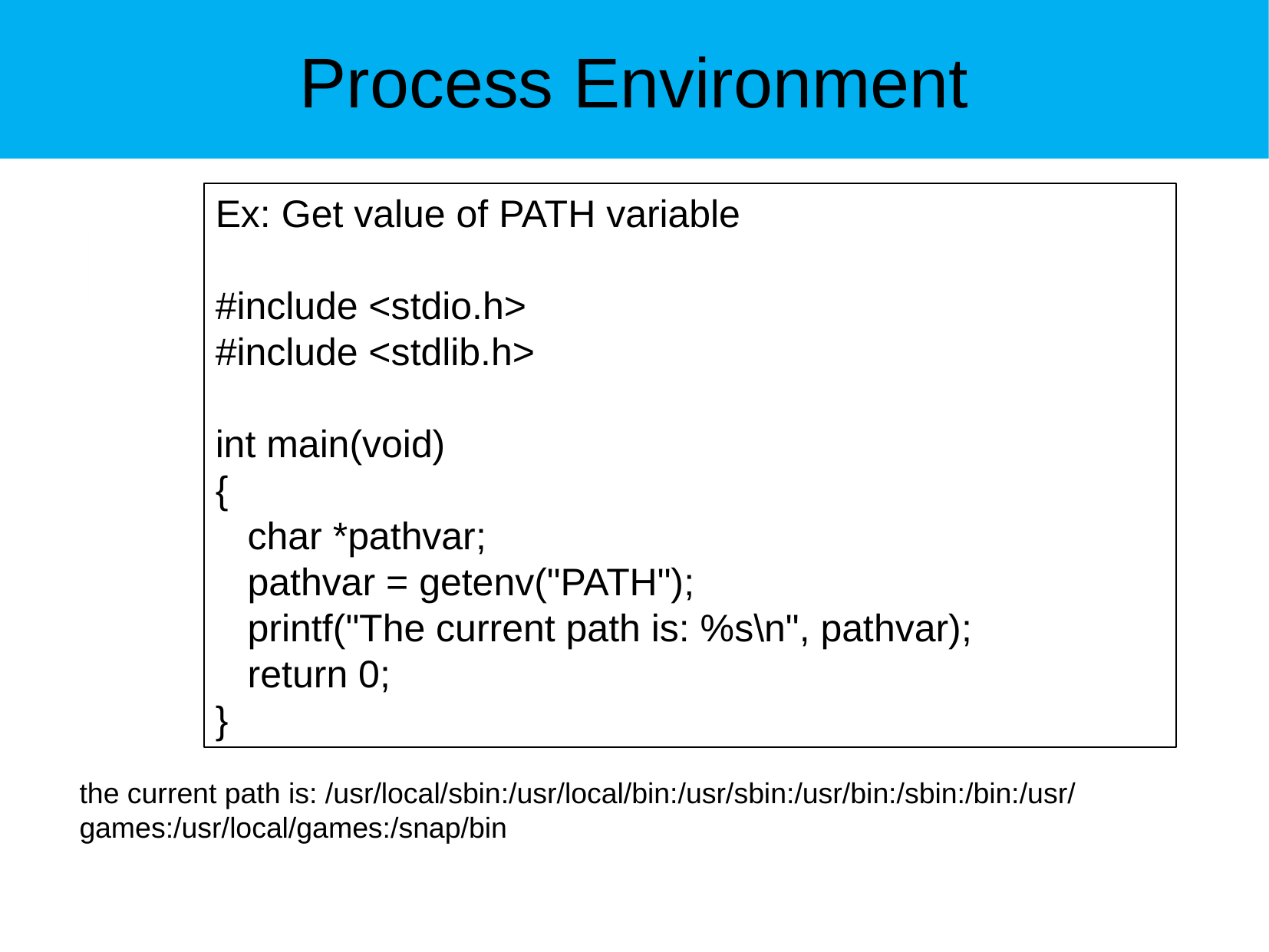

Process Environment
Ex: Get value of PATH variable

#include <stdio.h>
#include <stdlib.h>

int main(void)
{
   char *pathvar;
   pathvar = getenv("PATH");
   printf("The current path is: %s\n", pathvar);
   return 0;
}

the current path is: /usr/local/sbin:/usr/local/bin:/usr/sbin:/usr/bin:/sbin:/bin:/usr/games:/usr/local/games:/snap/bin